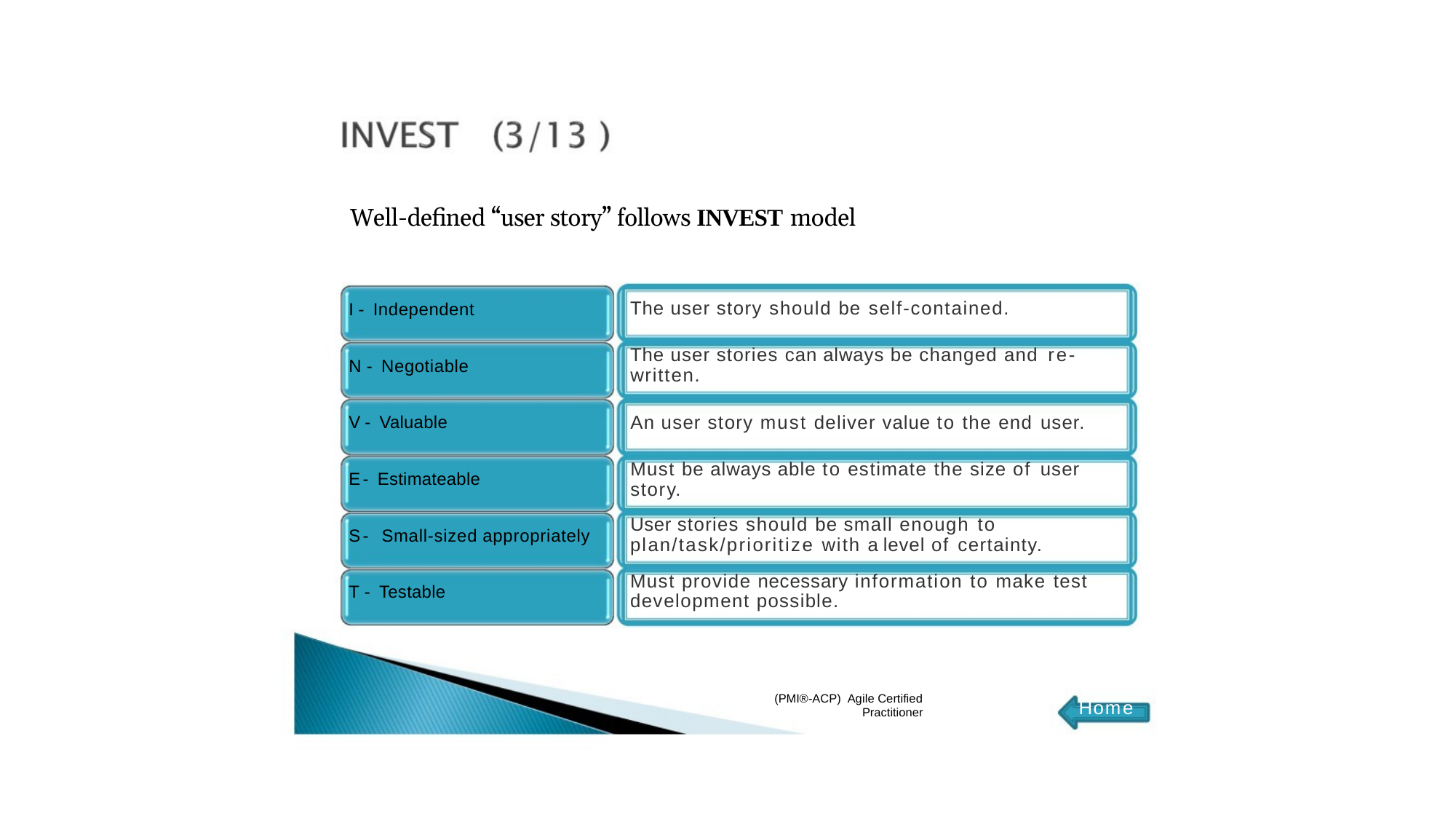

# Well-defined “user story” follows INVEST model
The user story should be self-contained.
I - Independent
The user stories can always be changed and re-
N - Negotiable
written.
An user story must deliver value to the end user.
V - Valuable
Must be always able to estimate the size of user
E - Estimateable
story.
User stories should be small enough to
S - Small-sized appropriately
plan/task/prioritize with a level of certainty.
Must provide necessary information to make test
T - Testable
development possible.
(PMI®-ACP)  Agile Certified
Practitioner
Home